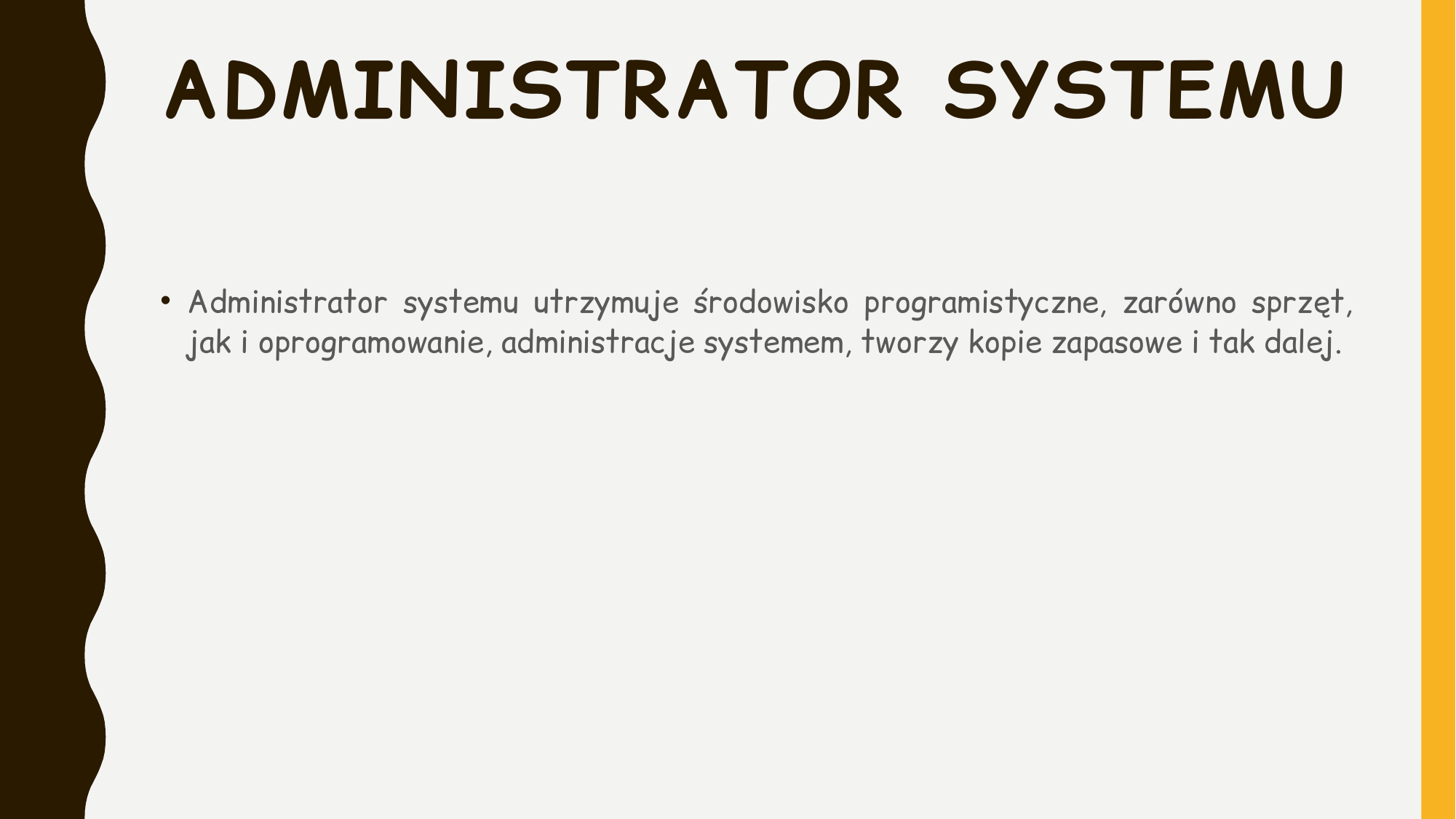

# Administrator systemu
Administrator systemu utrzymuje środowisko programistyczne, zarówno sprzęt, jak i oprogramowanie, administracje systemem, tworzy kopie zapasowe i tak dalej.